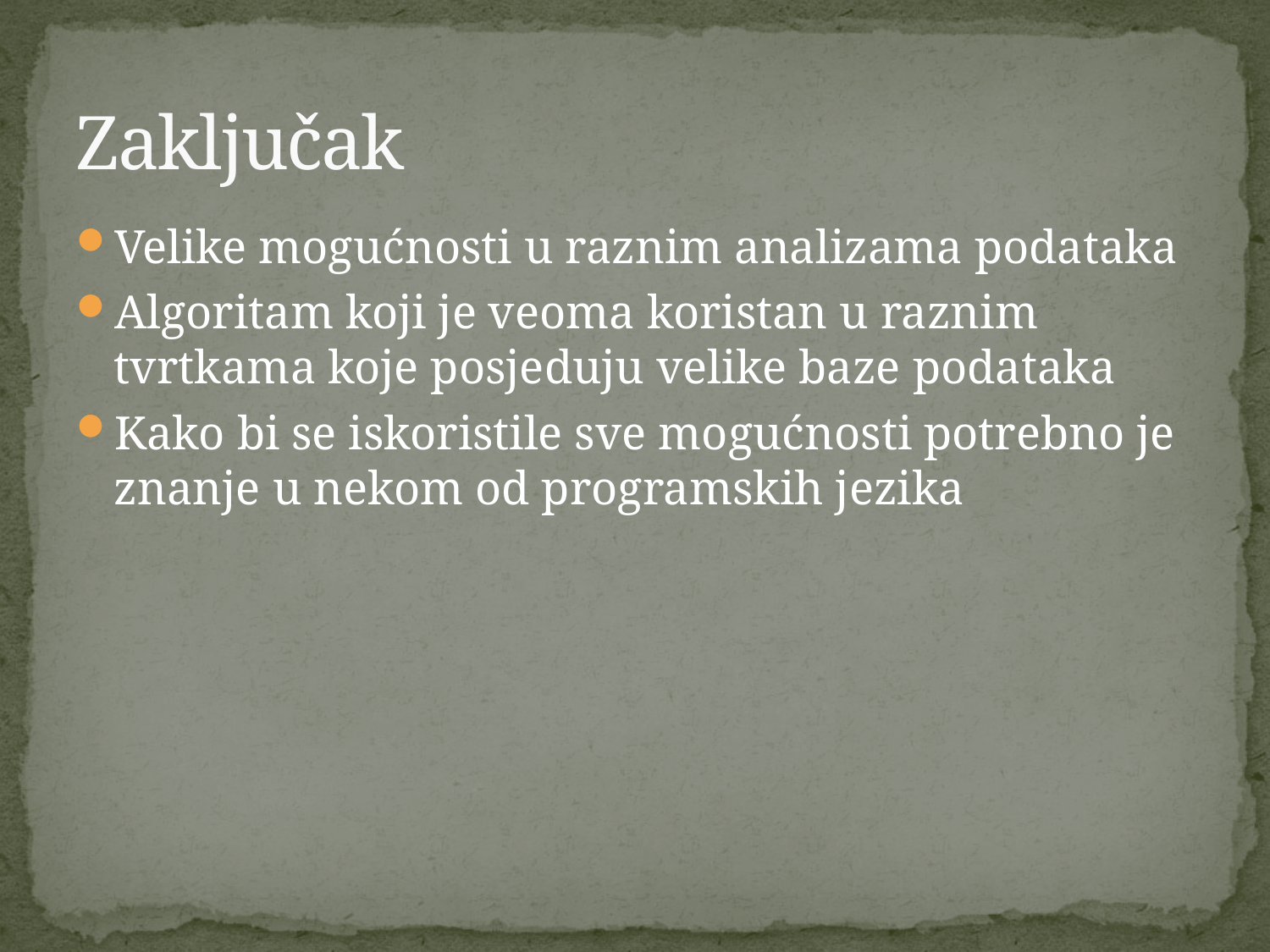

# Zaključak
Velike mogućnosti u raznim analizama podataka
Algoritam koji je veoma koristan u raznim tvrtkama koje posjeduju velike baze podataka
Kako bi se iskoristile sve mogućnosti potrebno je znanje u nekom od programskih jezika